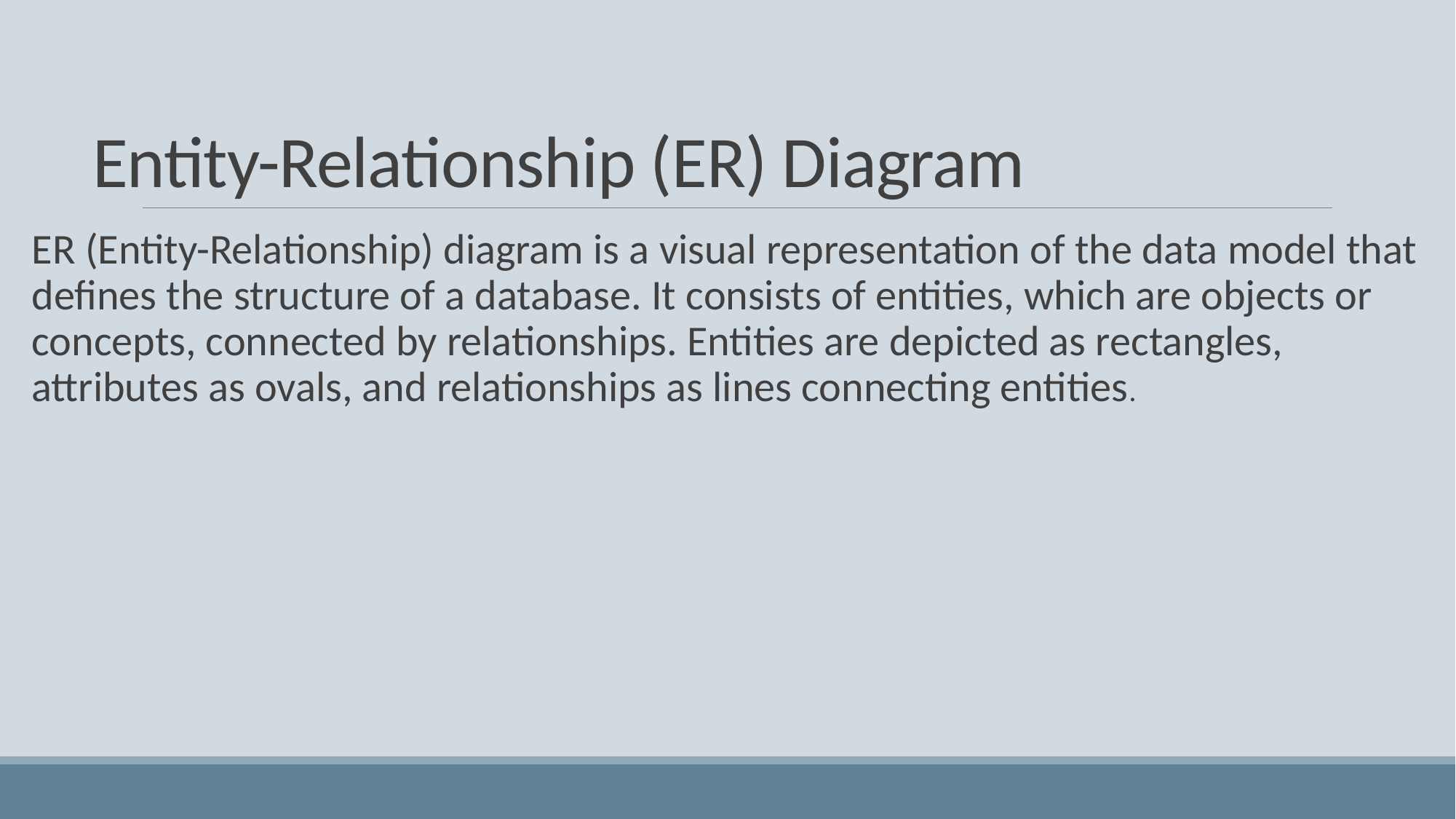

# Entity-Relationship (ER) Diagram
ER (Entity-Relationship) diagram is a visual representation of the data model that defines the structure of a database. It consists of entities, which are objects or concepts, connected by relationships. Entities are depicted as rectangles, attributes as ovals, and relationships as lines connecting entities.